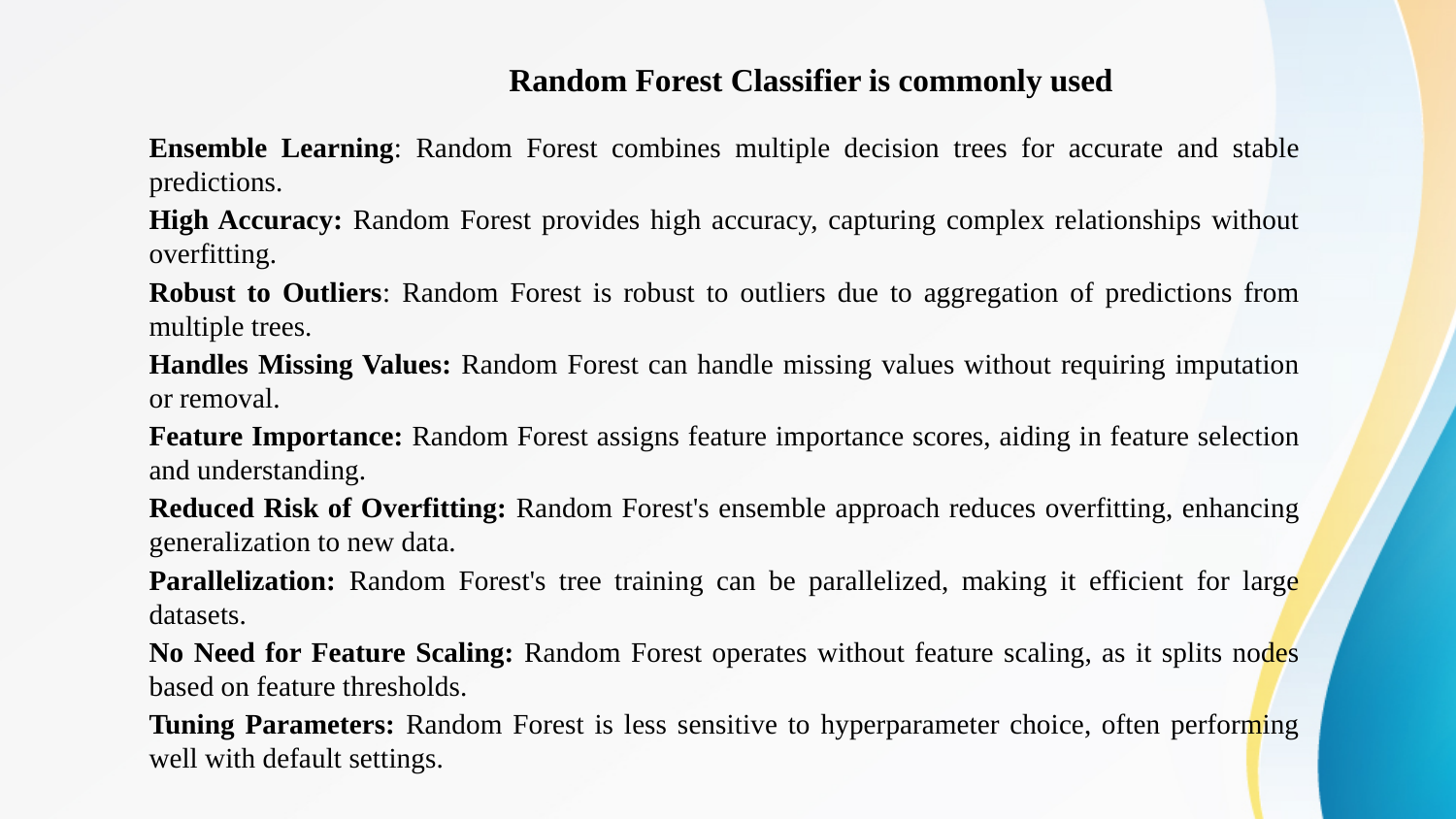

# Random Forest Classifier is commonly used
Ensemble Learning: Random Forest combines multiple decision trees for accurate and stable predictions.
High Accuracy: Random Forest provides high accuracy, capturing complex relationships without overfitting.
Robust to Outliers: Random Forest is robust to outliers due to aggregation of predictions from multiple trees.
Handles Missing Values: Random Forest can handle missing values without requiring imputation or removal.
Feature Importance: Random Forest assigns feature importance scores, aiding in feature selection and understanding.
Reduced Risk of Overfitting: Random Forest's ensemble approach reduces overfitting, enhancing generalization to new data.
Parallelization: Random Forest's tree training can be parallelized, making it efficient for large datasets.
No Need for Feature Scaling: Random Forest operates without feature scaling, as it splits nodes based on feature thresholds.
Tuning Parameters: Random Forest is less sensitive to hyperparameter choice, often performing well with default settings.